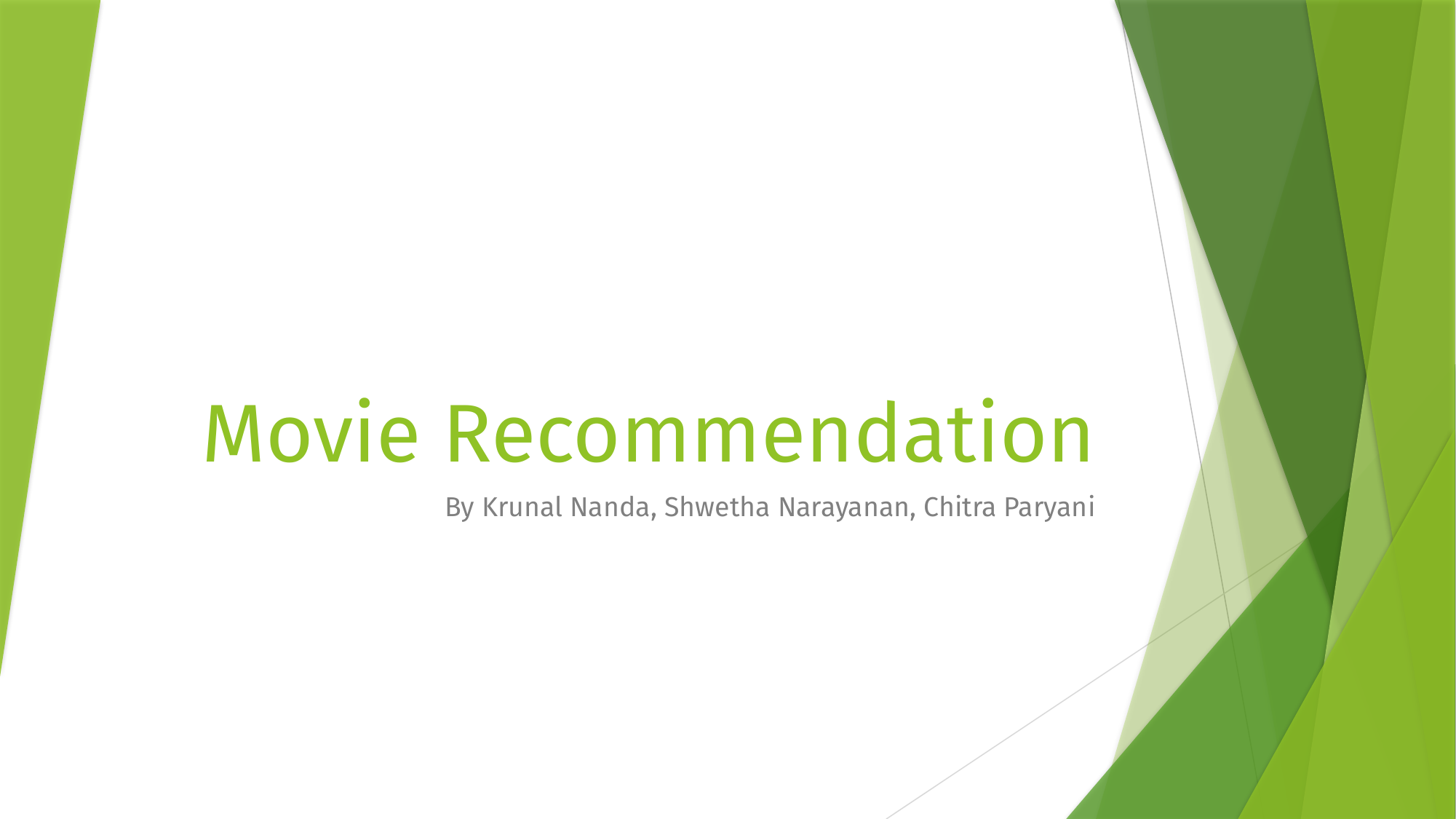

# Movie Recommendation
By Krunal Nanda, Shwetha Narayanan, Chitra Paryani